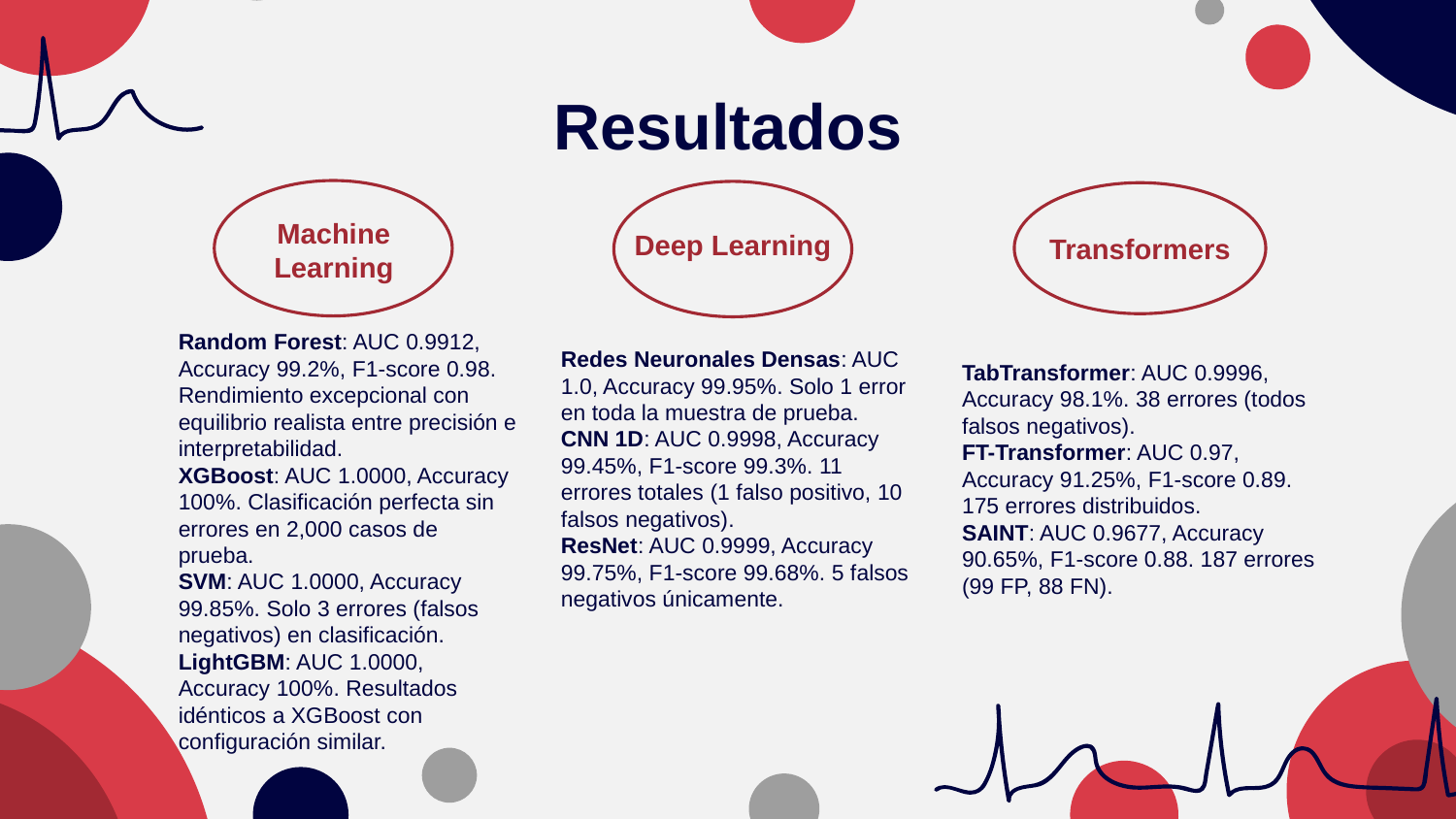

# Resultados

Deep Learning
Transformers
Machine Learning
Redes Neuronales Densas: AUC 1.0, Accuracy 99.95%. Solo 1 error en toda la muestra de prueba.
CNN 1D: AUC 0.9998, Accuracy 99.45%, F1-score 99.3%. 11 errores totales (1 falso positivo, 10 falsos negativos).
ResNet: AUC 0.9999, Accuracy 99.75%, F1-score 99.68%. 5 falsos negativos únicamente.
Random Forest: AUC 0.9912, Accuracy 99.2%, F1-score 0.98. Rendimiento excepcional con equilibrio realista entre precisión e interpretabilidad.
XGBoost: AUC 1.0000, Accuracy 100%. Clasificación perfecta sin errores en 2,000 casos de prueba.
SVM: AUC 1.0000, Accuracy 99.85%. Solo 3 errores (falsos negativos) en clasificación.
LightGBM: AUC 1.0000, Accuracy 100%. Resultados idénticos a XGBoost con configuración similar.
TabTransformer: AUC 0.9996, Accuracy 98.1%. 38 errores (todos falsos negativos).
FT-Transformer: AUC 0.97, Accuracy 91.25%, F1-score 0.89. 175 errores distribuidos.
SAINT: AUC 0.9677, Accuracy 90.65%, F1-score 0.88. 187 errores (99 FP, 88 FN).